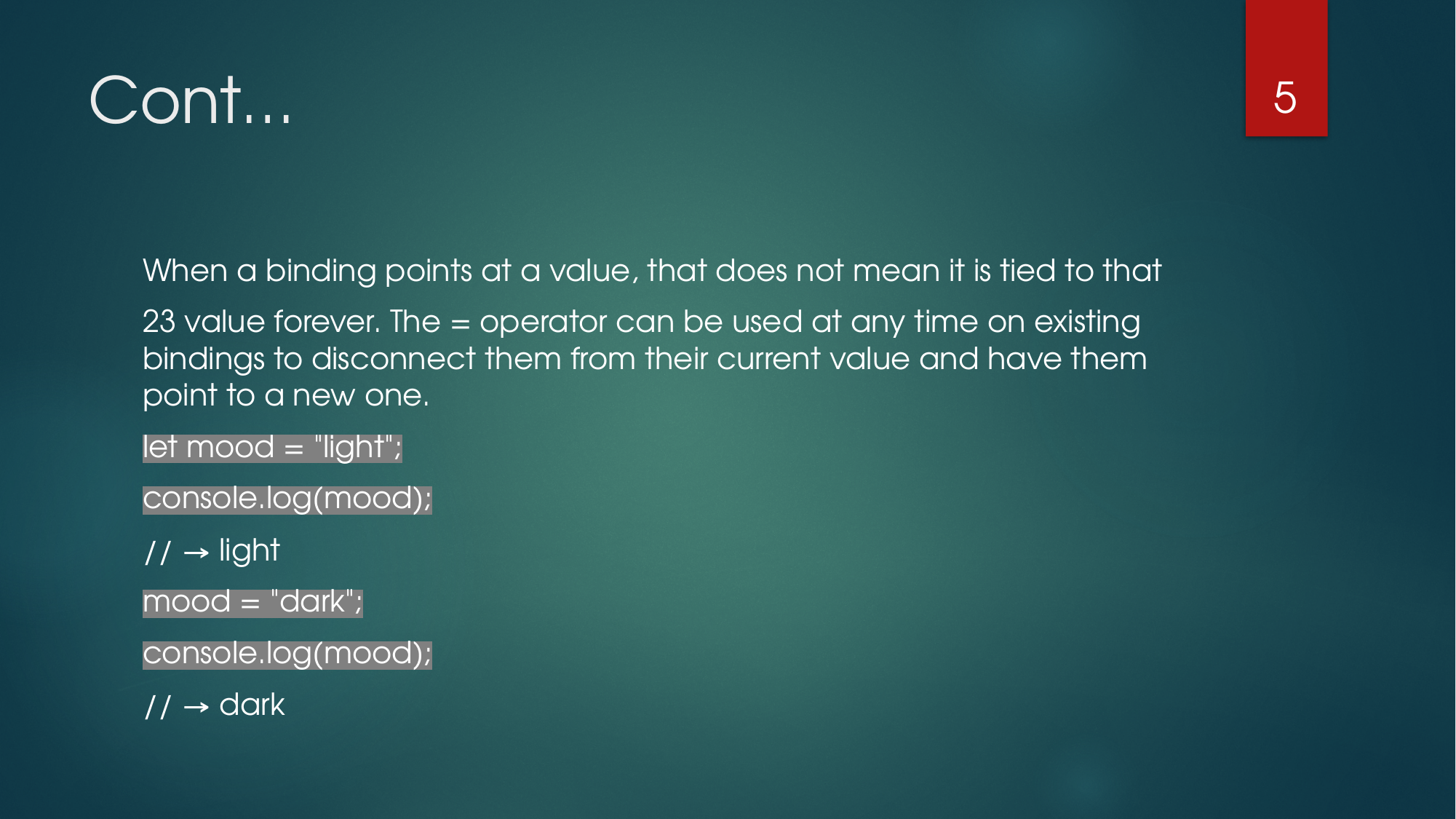

5
# Cont…
When a binding points at a value, that does not mean it is tied to that
23 value forever. The = operator can be used at any time on existing bindings to disconnect them from their current value and have them point to a new one.
let mood = "light";
console.log(mood);
// → light
mood = "dark";
console.log(mood);
// → dark